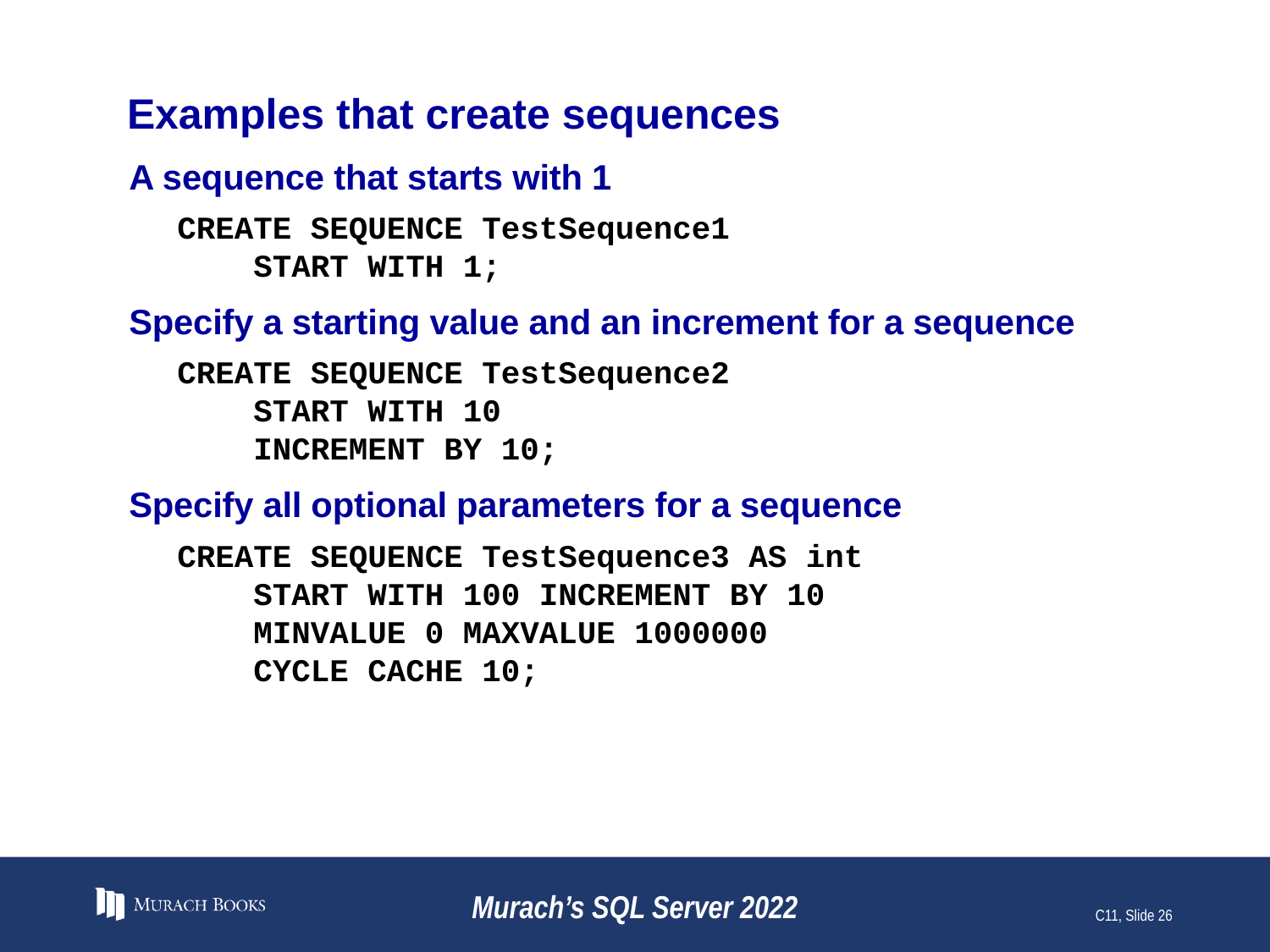

# Examples that create sequences
A sequence that starts with 1
CREATE SEQUENCE TestSequence1
    START WITH 1;
Specify a starting value and an increment for a sequence
CREATE SEQUENCE TestSequence2
    START WITH 10
    INCREMENT BY 10;
Specify all optional parameters for a sequence
CREATE SEQUENCE TestSequence3 AS int
    START WITH 100 INCREMENT BY 10
    MINVALUE 0 MAXVALUE 1000000
    CYCLE CACHE 10;

Murach’s SQL Server 2022

C11, Slide 26